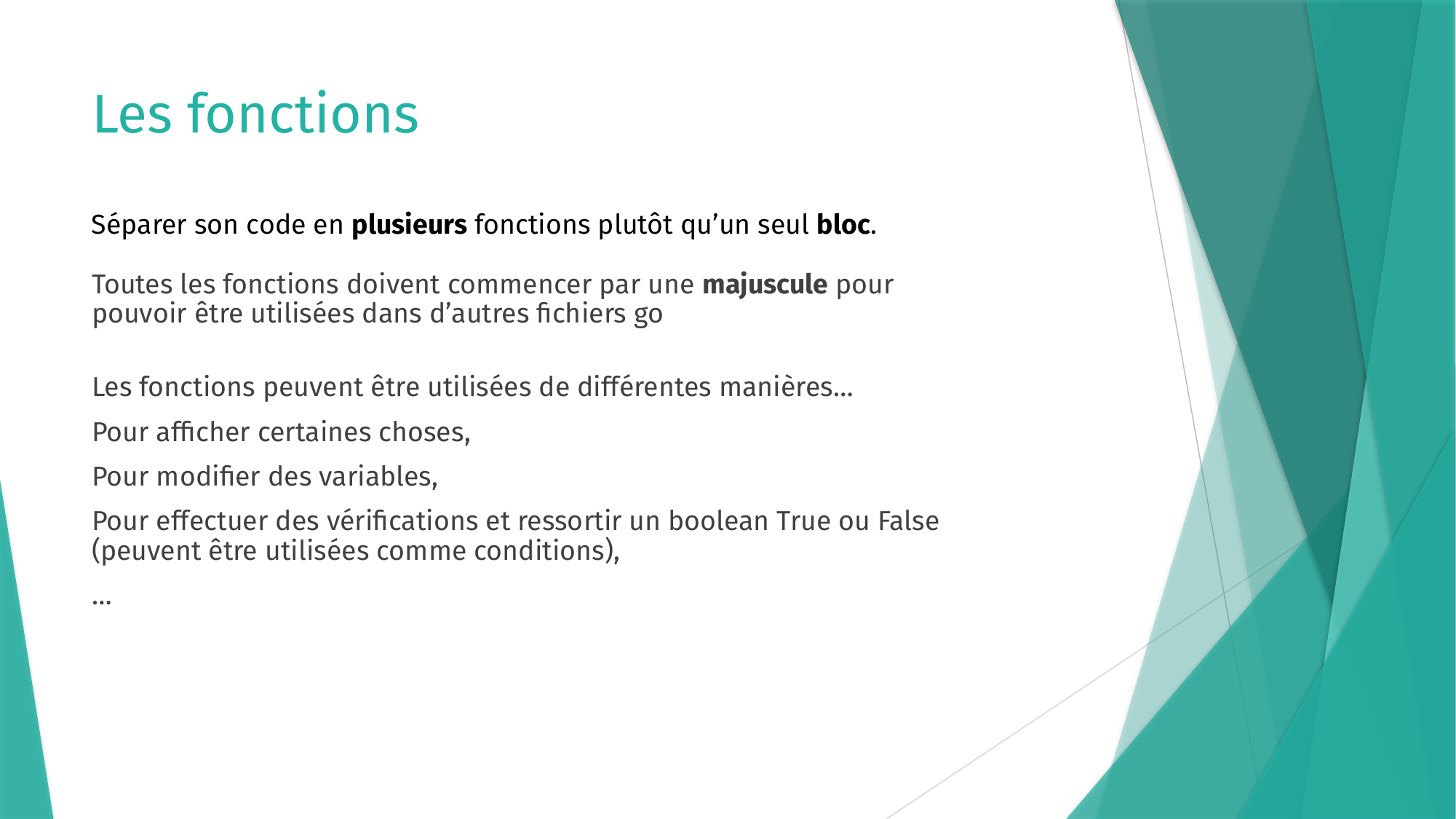

Les fonctions
Séparer son code en plusieurs fonctions plutôt qu’un seul bloc.
Toutes les fonctions doivent commencer par une majuscule pour pouvoir être utilisées dans d’autres fichiers go
Les fonctions peuvent être utilisées de différentes manières…
Pour afficher certaines choses,
Pour modifier des variables,
Pour effectuer des vérifications et ressortir un boolean True ou False (peuvent être utilisées comme conditions),
…